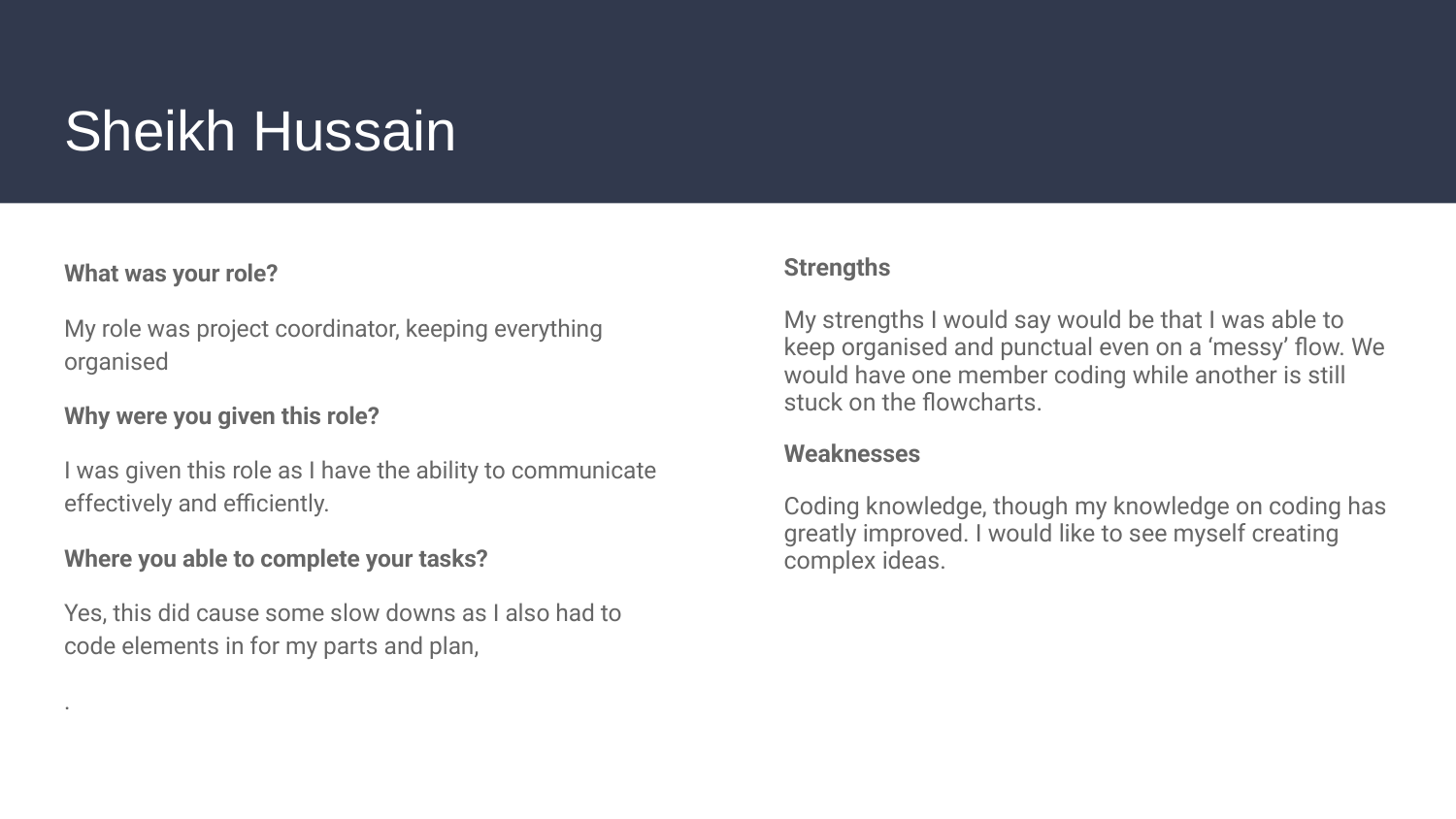

# Sheikh Hussain
What was your role?
My role was project coordinator, keeping everything organised
Why were you given this role?
I was given this role as I have the ability to communicate effectively and efficiently.
Where you able to complete your tasks?
Yes, this did cause some slow downs as I also had to code elements in for my parts and plan,
.
Strengths
My strengths I would say would be that I was able to keep organised and punctual even on a ‘messy’ flow. We would have one member coding while another is still stuck on the flowcharts.
Weaknesses
Coding knowledge, though my knowledge on coding has greatly improved. I would like to see myself creating complex ideas.